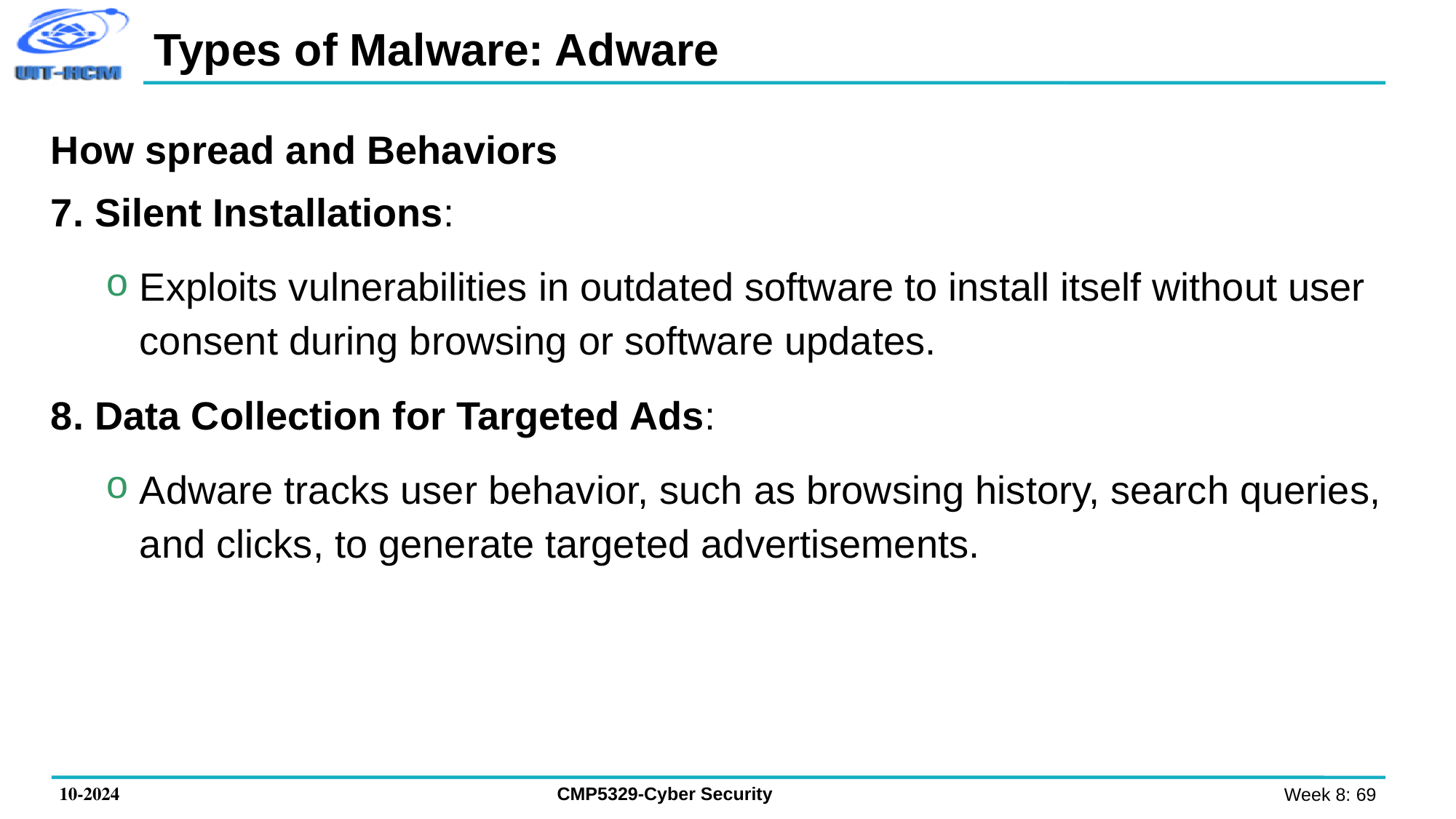

# Types of Malware: Adware
How spread and Behaviors
7. Silent Installations:
Exploits vulnerabilities in outdated software to install itself without user consent during browsing or software updates.
8. Data Collection for Targeted Ads:
Adware tracks user behavior, such as browsing history, search queries, and clicks, to generate targeted advertisements.